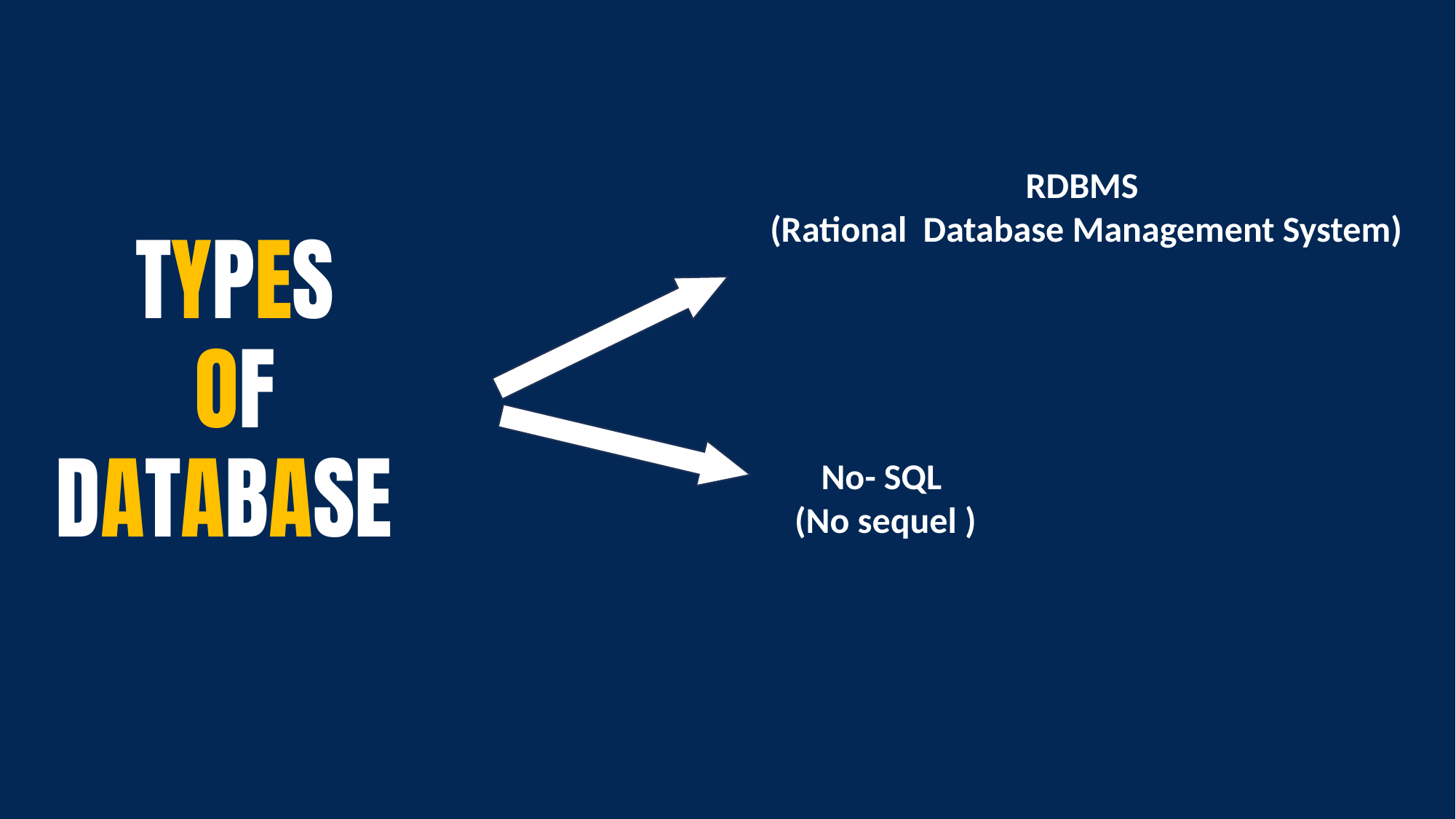

RDBMS
(Rational  Database Management System)
TYPES
 OF
DATABASE

No- SQL
(No sequel )